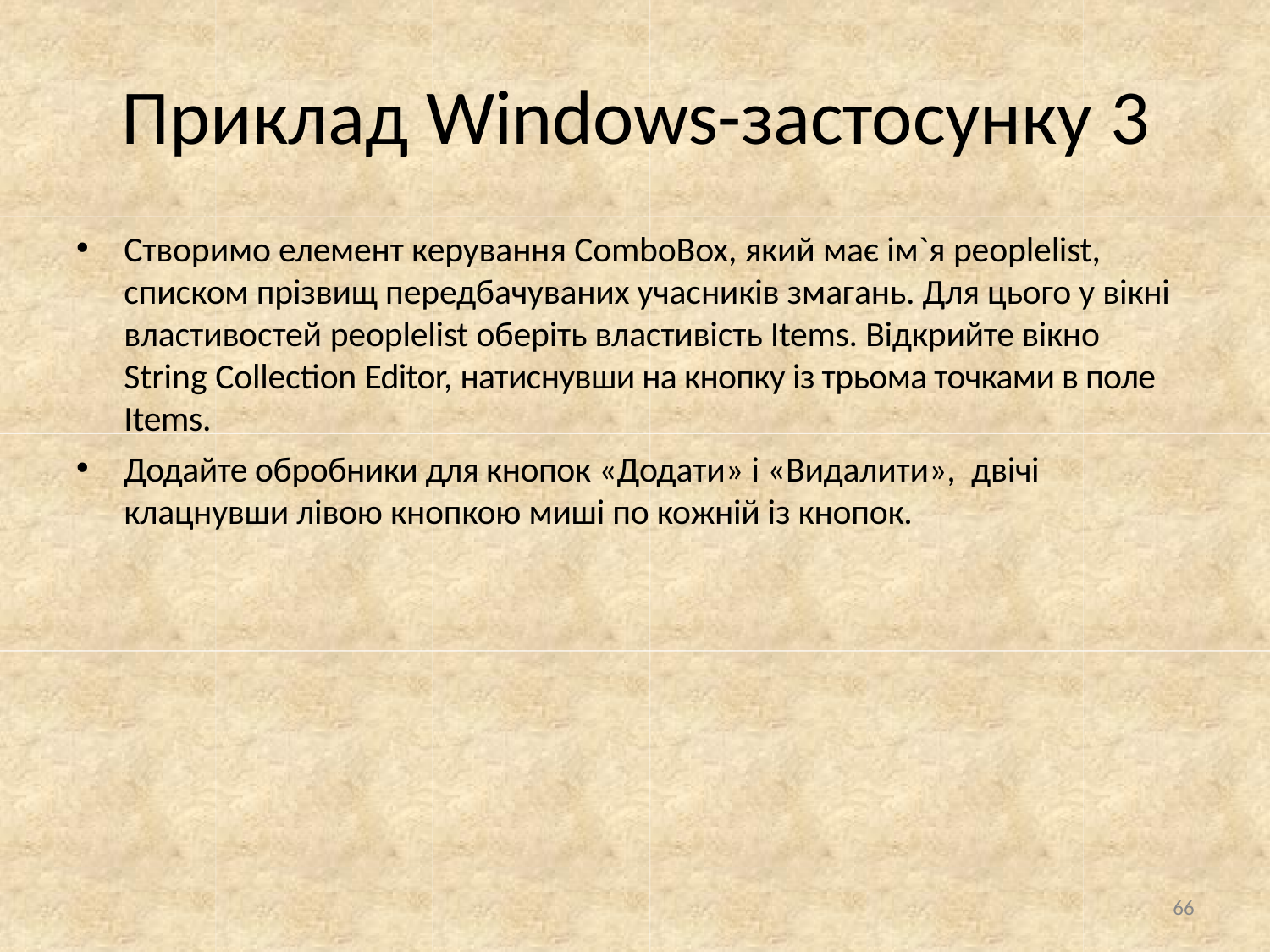

# Приклад Windows-застосунку 3
Створимо елемент керування ComboBox, який має ім`я peoplelist, списком прізвищ передбачуваних учасників змагань. Для цього у вікні властивостей peoplelist оберіть властивість Items. Відкрийте вікно String Collection Editor, натиснувши на кнопку із трьома точками в поле Items.
Додайте обробники для кнопок «Додати» і «Видалити»,  двічі клацнувши лівою кнопкою миші по кожній із кнопок.
66